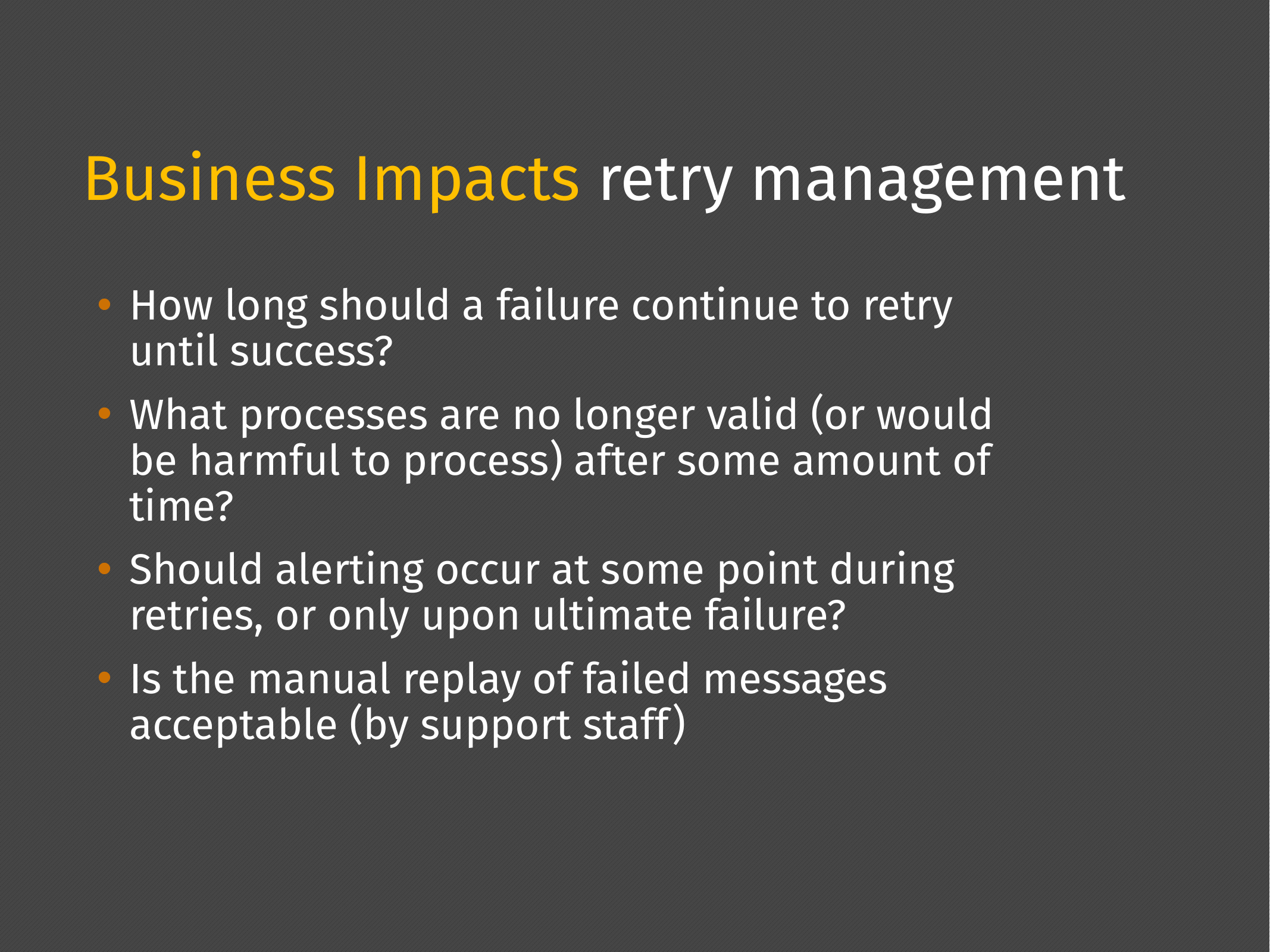

# Business Impacts retry management
How long should a failure continue to retry until success?
What processes are no longer valid (or would be harmful to process) after some amount of time?
Should alerting occur at some point during retries, or only upon ultimate failure?
Is the manual replay of failed messages acceptable (by support staff)